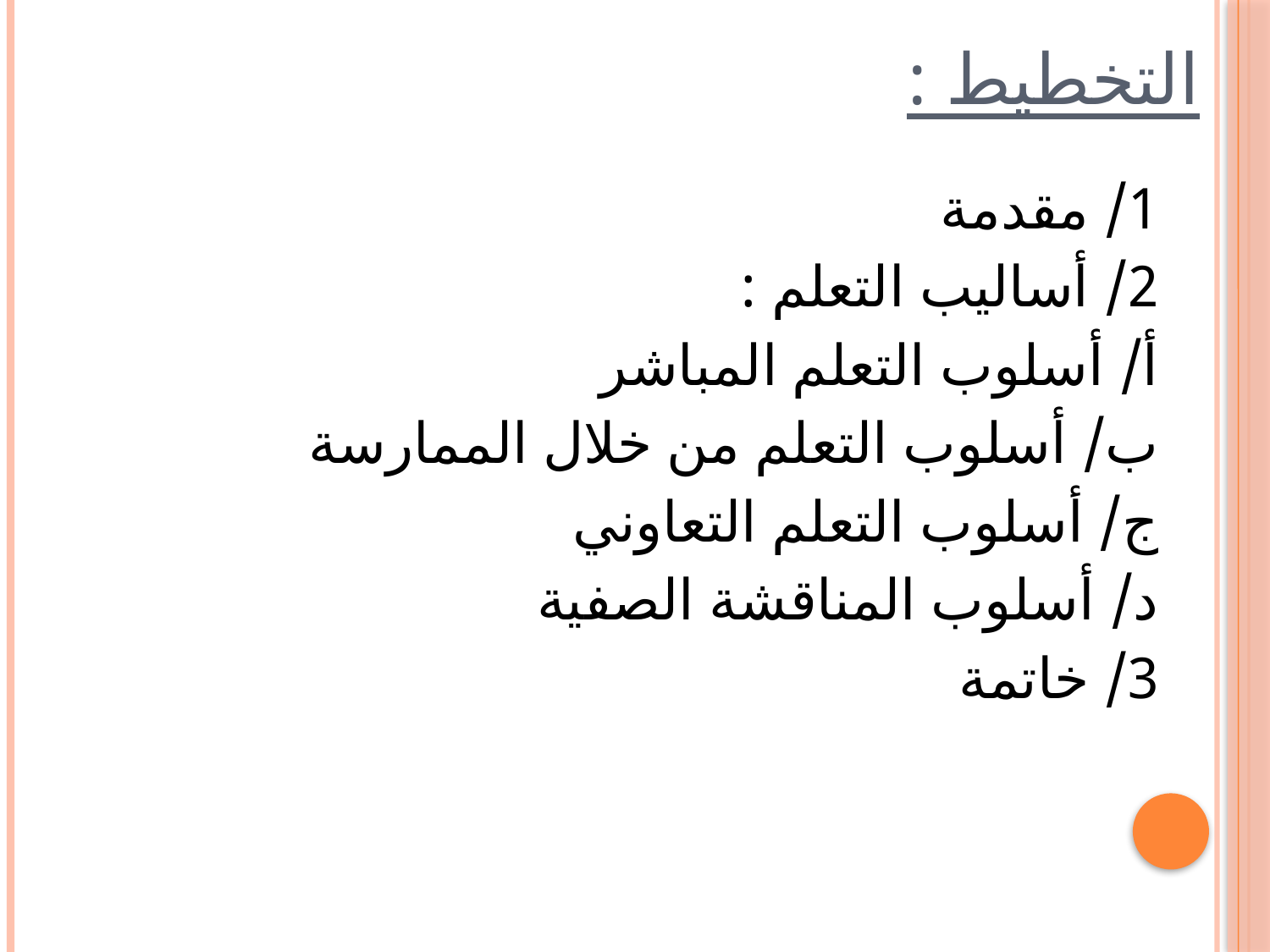

# التخطيط :
1/ مقدمة
2/ أساليب التعلم :
أ/ أسلوب التعلم المباشر
ب/ أسلوب التعلم من خلال الممارسة
ج/ أسلوب التعلم التعاوني
د/ أسلوب المناقشة الصفية
3/ خاتمة